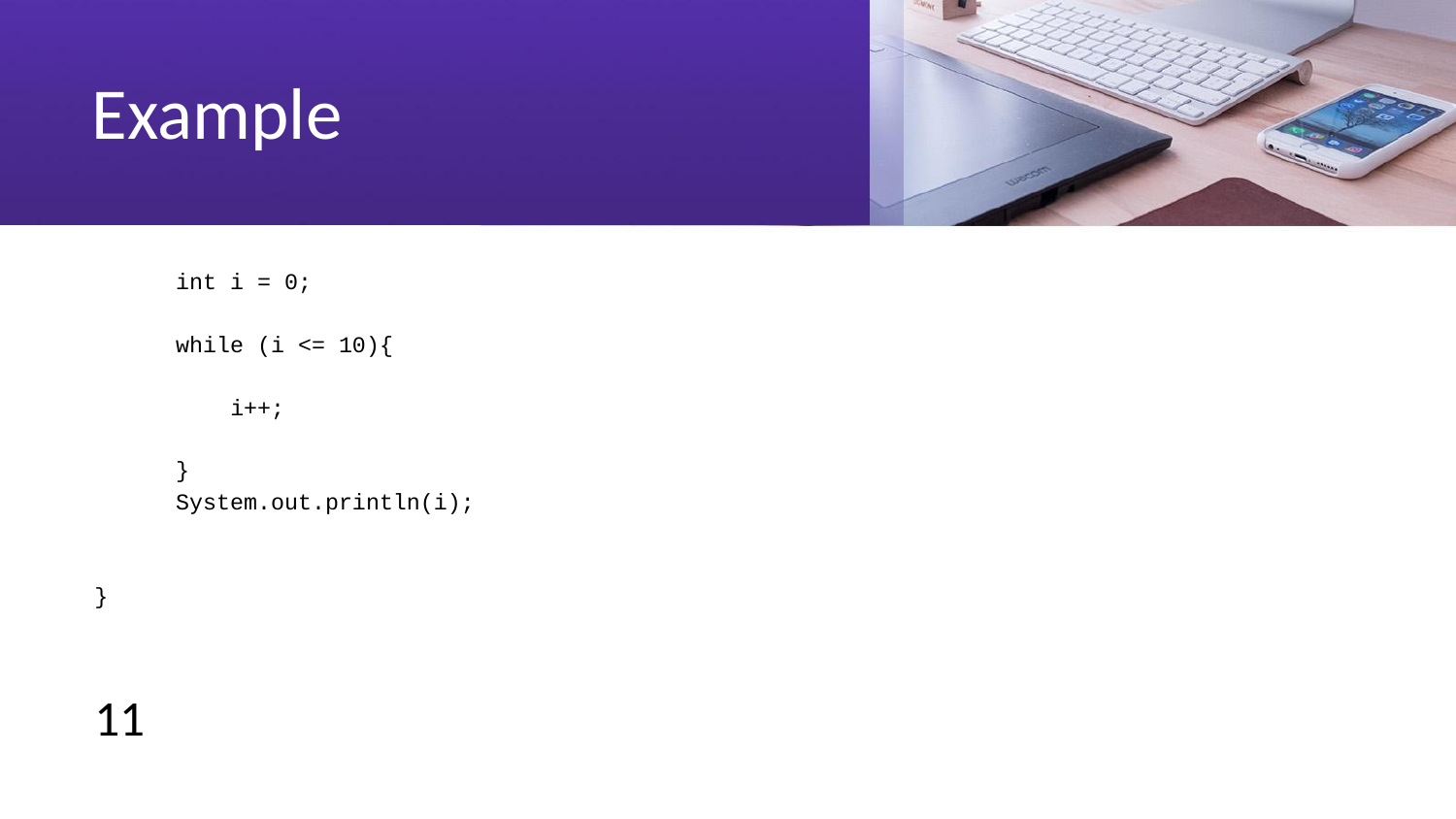

# Example

      int i = 0;

      while (i <= 10){

          i++;

      }
      System.out.println(i);

}

11